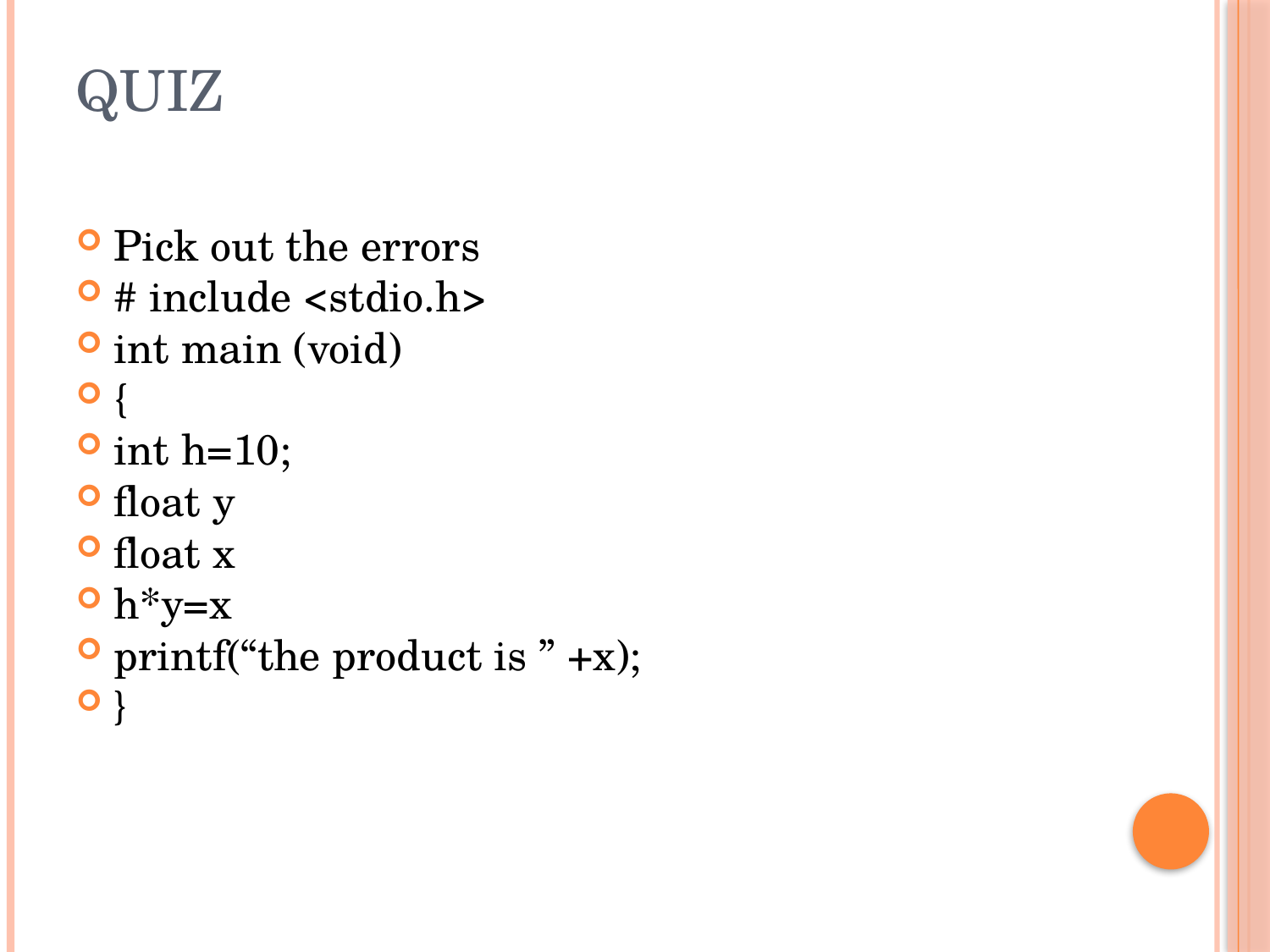

# Quiz
Pick out the errors
# include <stdio.h>
int main (void)
{
int h=10;
float y
float x
h*y=x
printf(“the product is ” +x);
}